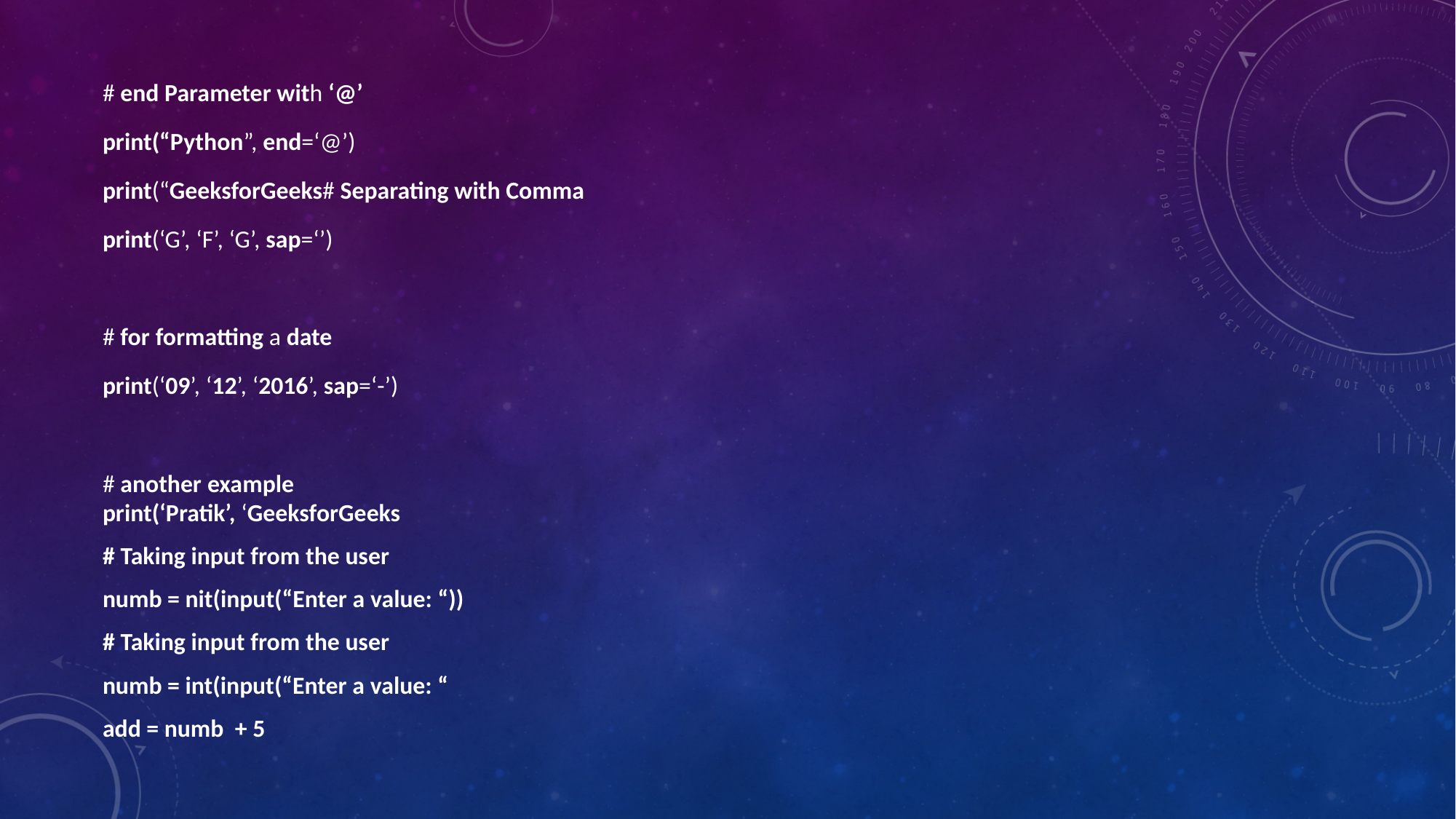

#
# end Parameter with ‘@’
print(“Python”, end=‘@’)
print(“GeeksforGeeks# Separating with Comma
print(‘G’, ‘F’, ‘G’, sap=‘’)

# for formatting a date
print(‘09’, ‘12’, ‘2016’, sap=‘-’)

# another example
print(‘Pratik’, ‘GeeksforGeeks
# Taking input from the user
numb = nit(input(“Enter a value: “))
# Taking input from the user
numb = int(input(“Enter a value: “
add = numb  + 5